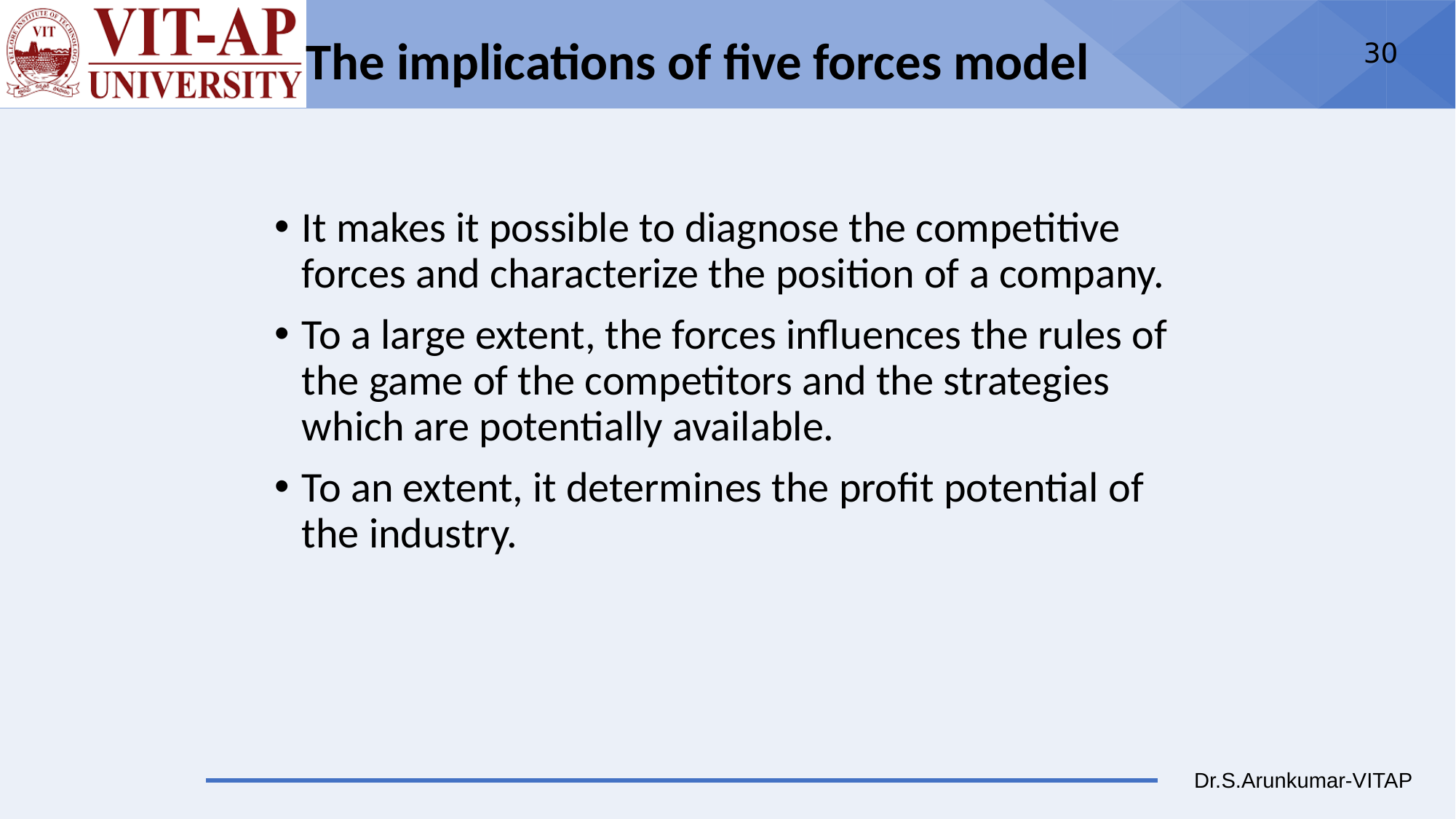

# The implications of five forces model
It makes it possible to diagnose the competitive forces and characterize the position of a company.
To a large extent, the forces influences the rules of the game of the competitors and the strategies which are potentially available.
To an extent, it determines the profit potential of the industry.
30